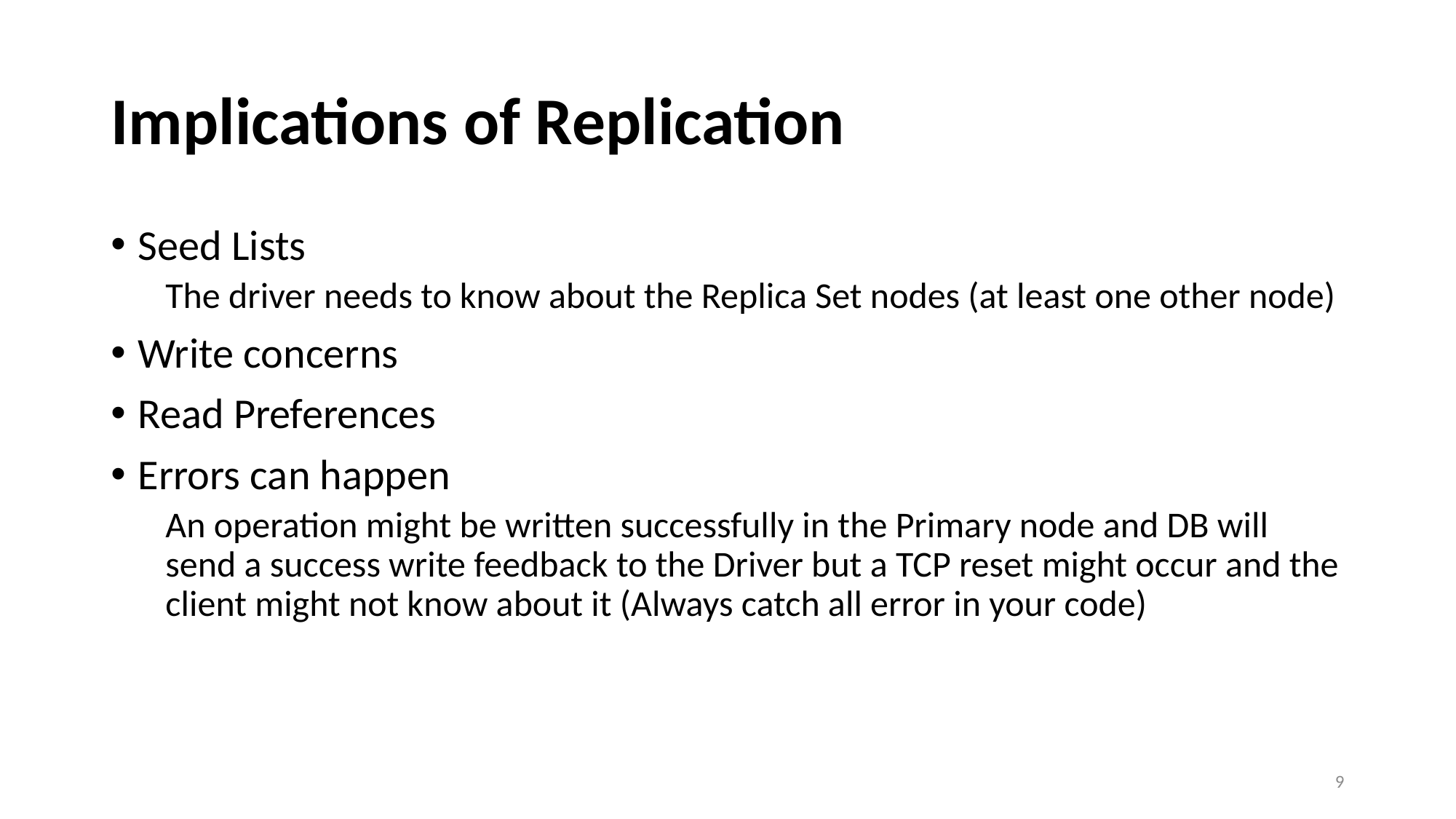

# Implications of Replication
Seed Lists
The driver needs to know about the Replica Set nodes (at least one other node)
Write concerns
Read Preferences
Errors can happen
An operation might be written successfully in the Primary node and DB will send a success write feedback to the Driver but a TCP reset might occur and the client might not know about it (Always catch all error in your code)
9